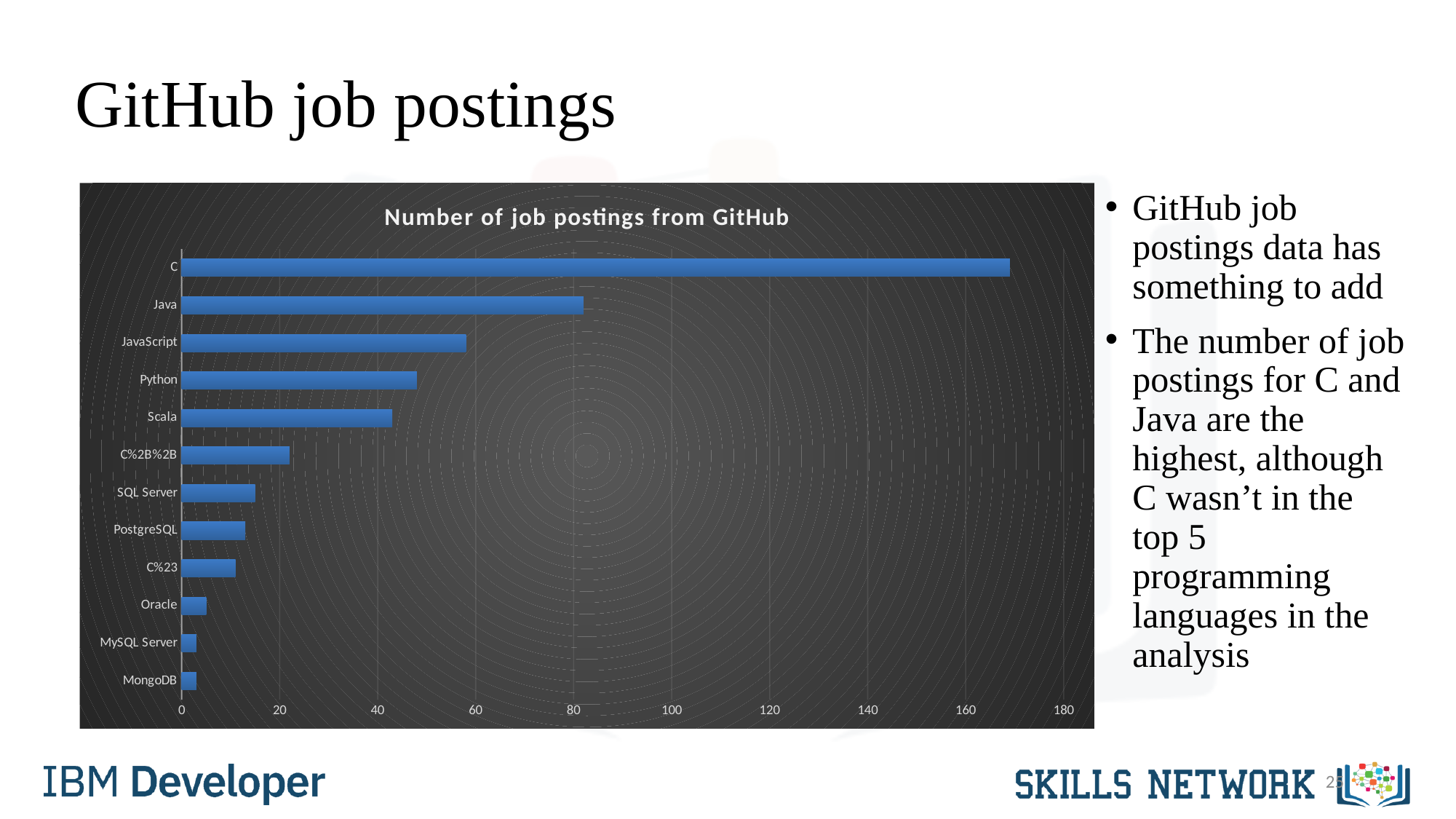

# GitHub job postings
GitHub job postings data has something to add
The number of job postings for C and Java are the highest, although C wasn’t in the top 5 programming languages in the analysis

### Chart: Number of job postings from GitHub

| Category | No of postings |
|---|---|
| MongoDB | 3.0 |
| MySQL Server | 3.0 |
| Oracle | 5.0 |
| C%23 | 11.0 |
| PostgreSQL | 13.0 |
| SQL Server | 15.0 |
| C%2B%2B | 22.0 |
| Scala | 43.0 |
| Python | 48.0 |
| JavaScript | 58.0 |
| Java | 82.0 |
| C | 169.0 |
25